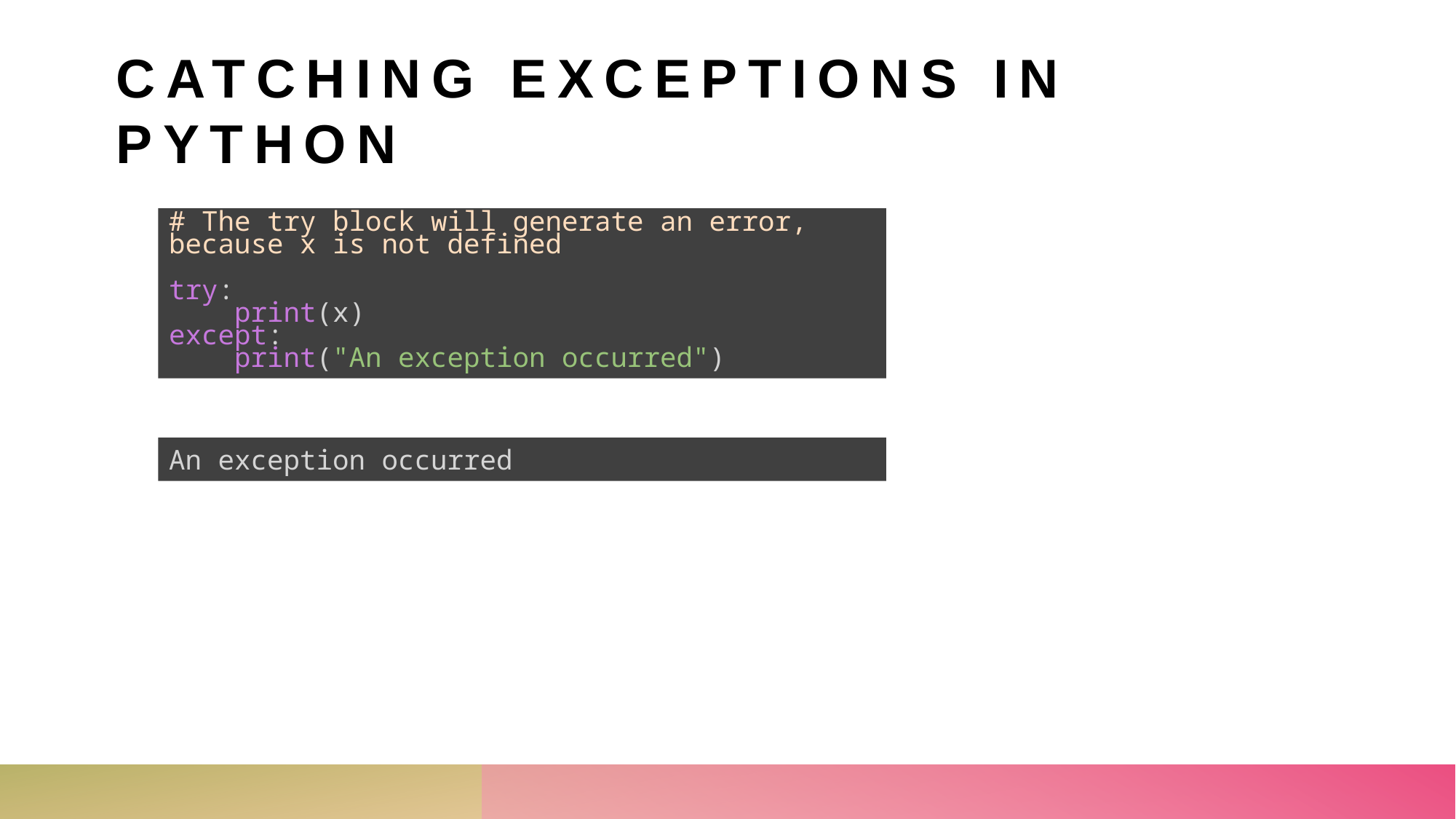

# CATCHING EXCEPTIONS IN PYTHON

# The try block will generate an error, because x is not defined

try:
    print(x)
except:
    print("An exception occurred")
An exception occurred